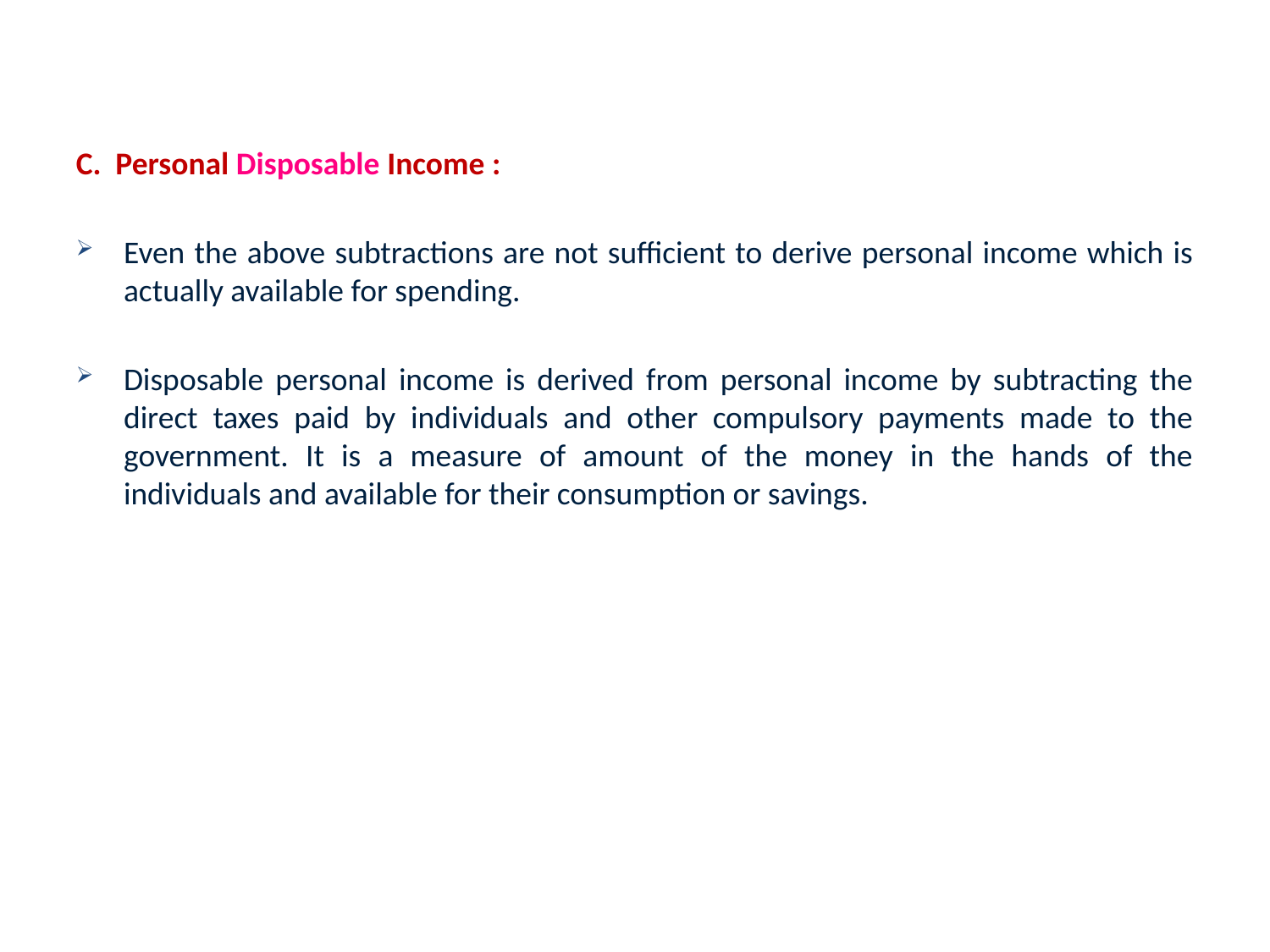

C.  Personal Disposable Income :

Even the above subtractions are not sufficient to derive personal income which is actually available for spending.

Disposable personal income is derived from personal income by subtracting the direct taxes paid by individuals and other compulsory payments made to the government. It is a measure of amount of the money in the hands of the individuals and available for their consumption or savings.